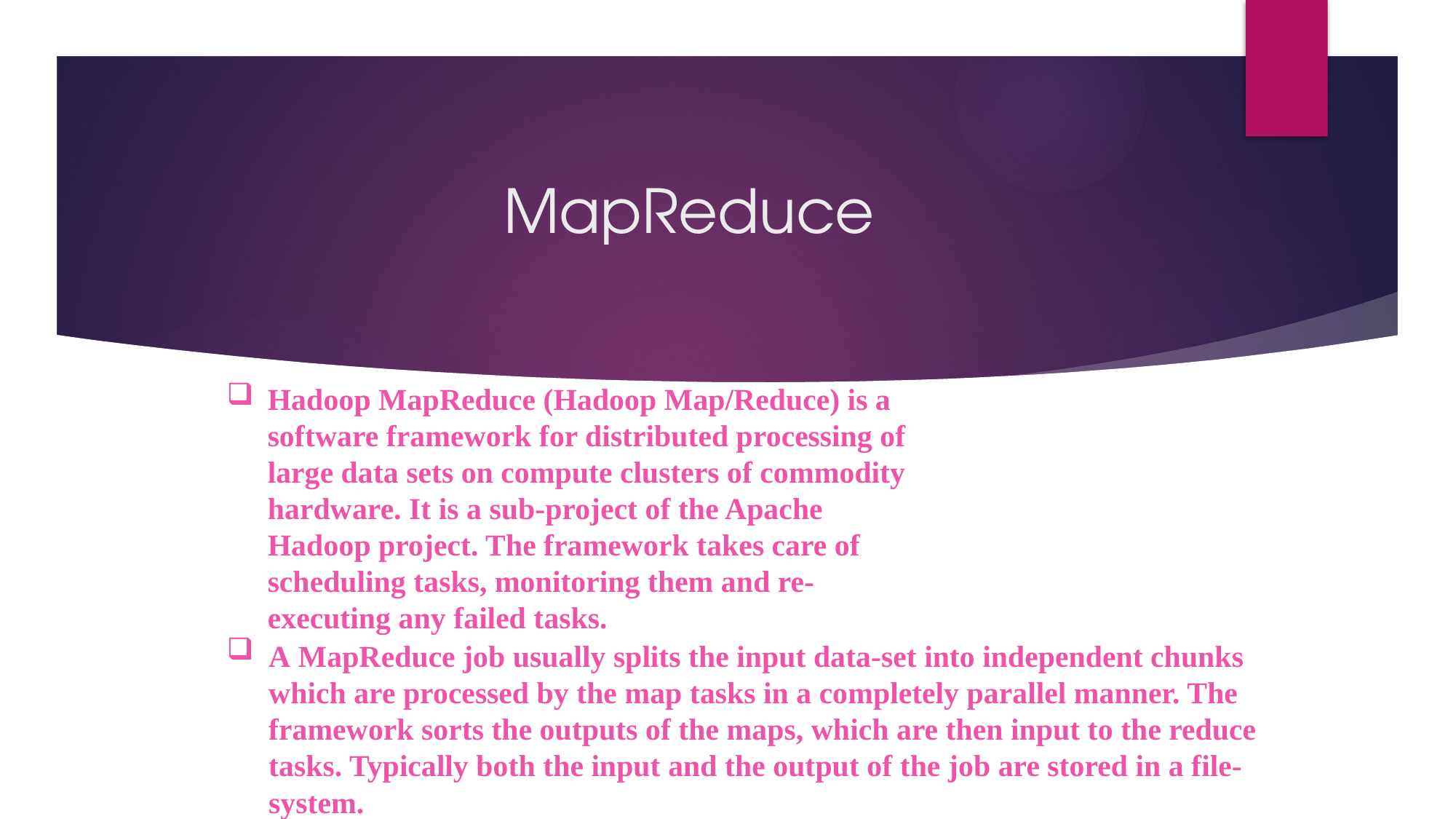

# MapReduce
Hadoop MapReduce (Hadoop Map/Reduce) is a software framework for distributed processing of large data sets on compute clusters of commodity hardware. It is a sub-project of the Apache Hadoop project. The framework takes care of scheduling tasks, monitoring them and re-executing any failed tasks.

A MapReduce job usually splits the input data-set into independent chunks which are processed by the map tasks in a completely parallel manner. The framework sorts the outputs of the maps, which are then input to the reduce tasks. Typically both the input and the output of the job are stored in a file-system.